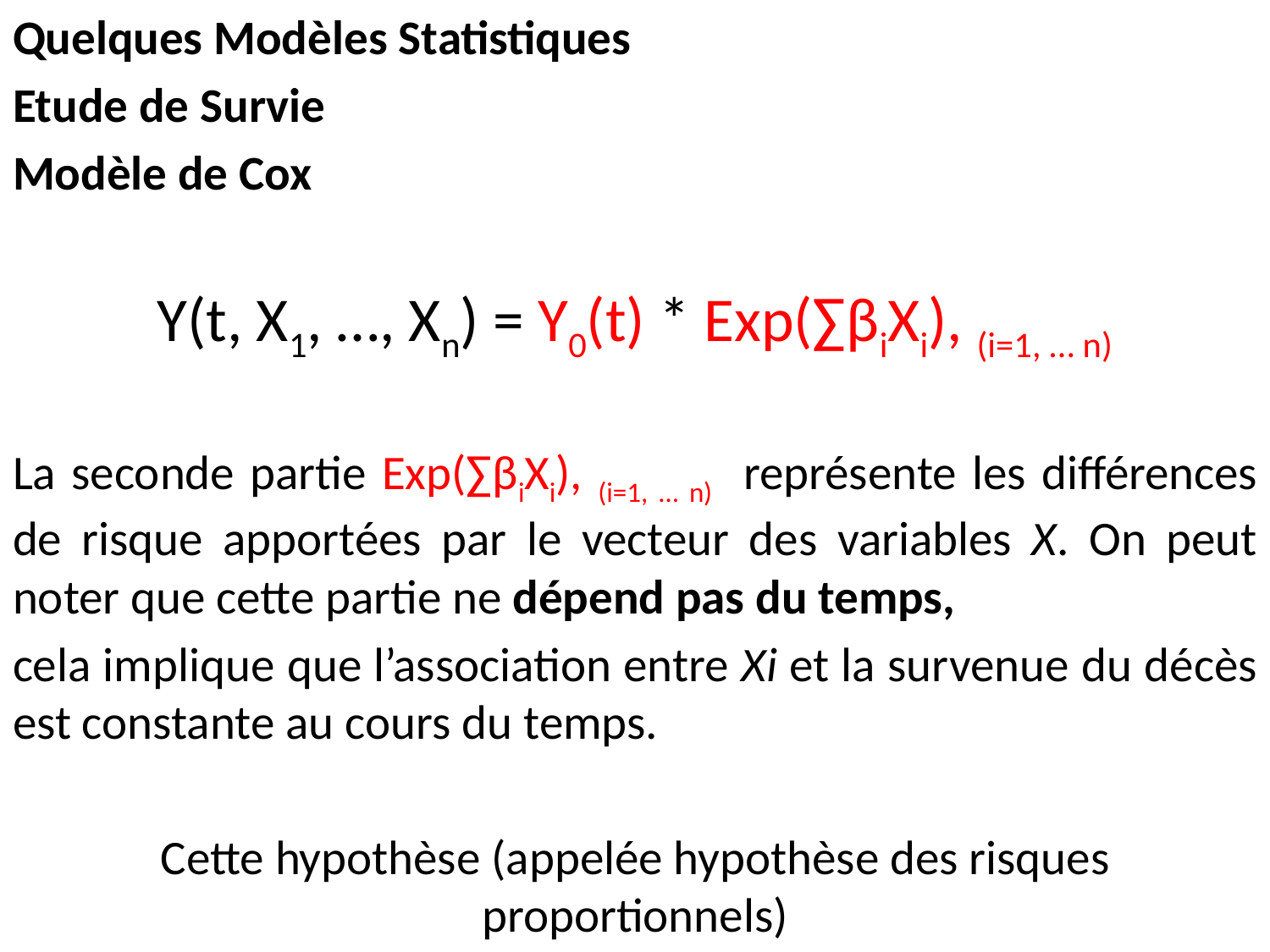

Quelques Modèles Statistiques
Etude de Survie
Modèle de Cox

Y(t, X1, …, Xn) = Y0(t) * Exp(∑βiXi), (i=1, … n)

La seconde partie Exp(∑βiXi), (i=1, … n)  représente les différences de risque apportées par le vecteur des variables X. On peut noter que cette partie ne dépend pas du temps,
cela implique que l’association entre Xi et la survenue du décès est constante au cours du temps.

Cette hypothèse (appelée hypothèse des risques proportionnels)